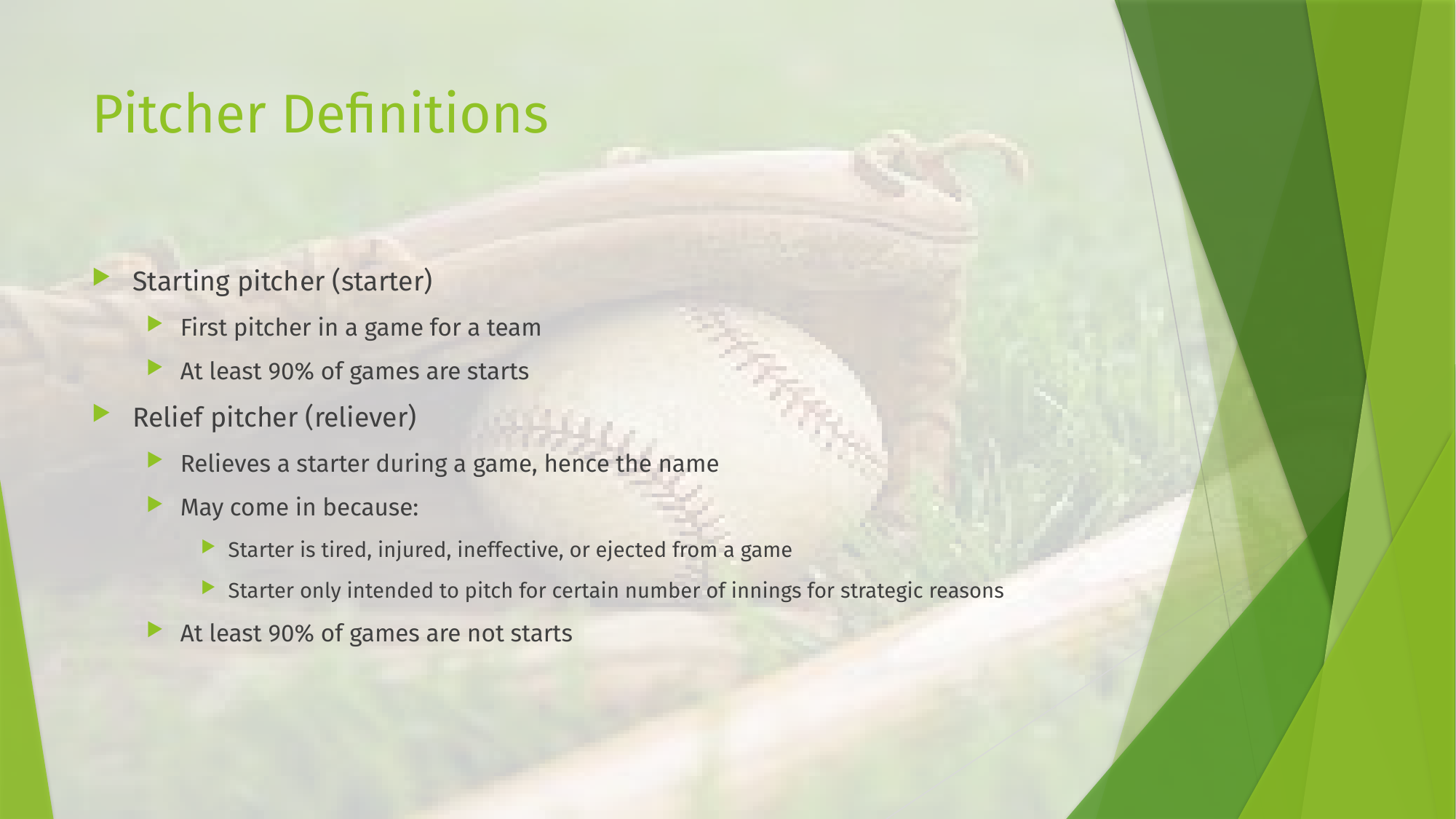

# Pitcher Definitions
Starting pitcher (starter)
First pitcher in a game for a team
At least 90% of games are starts
Relief pitcher (reliever)
Relieves a starter during a game, hence the name
May come in because:
Starter is tired, injured, ineffective, or ejected from a game
Starter only intended to pitch for certain number of innings for strategic reasons
At least 90% of games are not starts